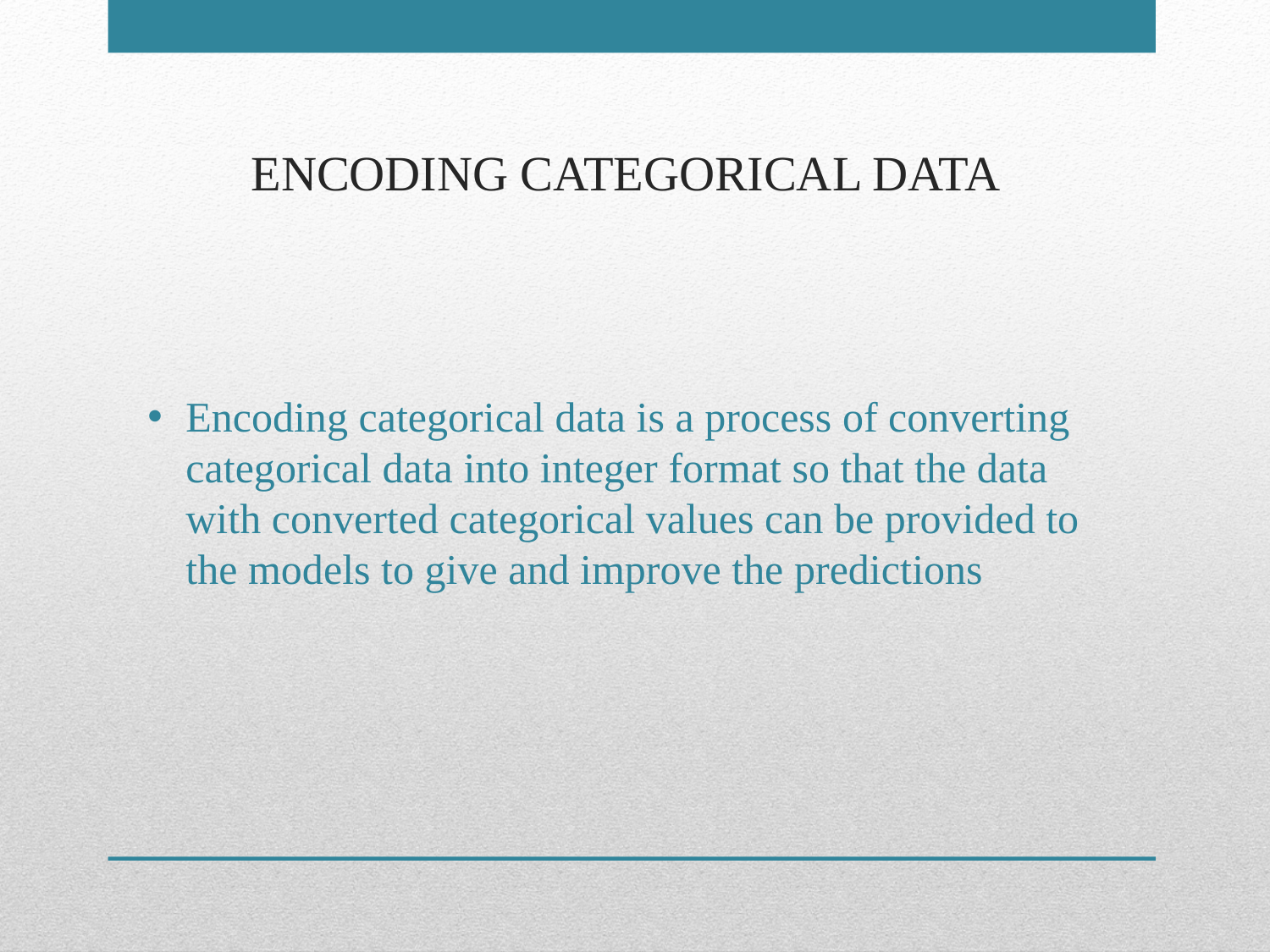

# ENCODING CATEGORICAL DATA
Encoding categorical data is a process of converting categorical data into integer format so that the data with converted categorical values can be provided to the models to give and improve the predictions